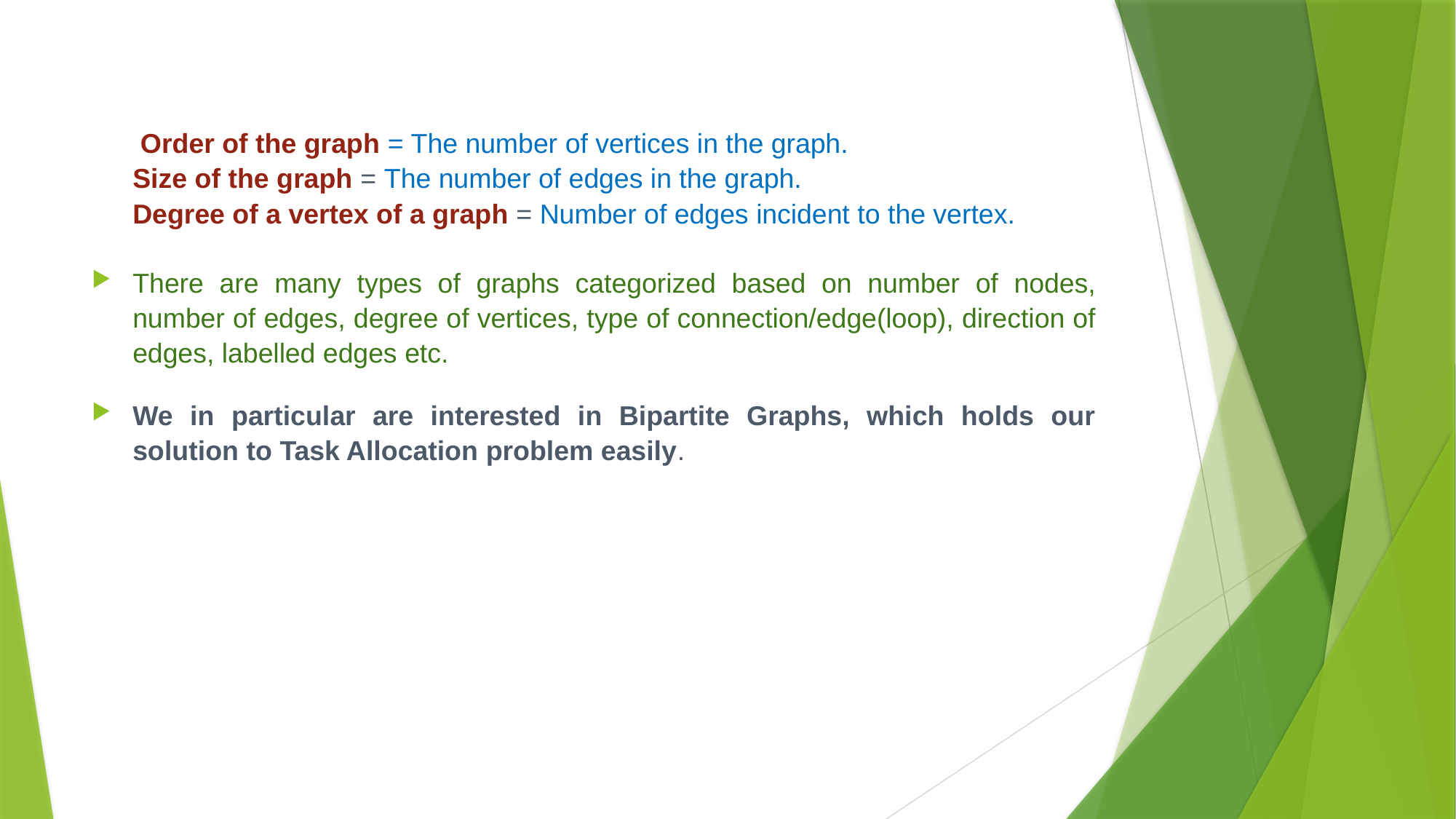

# Order of the graph = The number of vertices in the graph. Size of the graph = The number of edges in the graph. Degree of a vertex of a graph = Number of edges incident to the vertex.
There are many types of graphs categorized based on number of nodes, number of edges, degree of vertices, type of connection/edge(loop), direction of edges, labelled edges etc.
We in particular are interested in Bipartite Graphs, which holds our solution to Task Allocation problem easily.